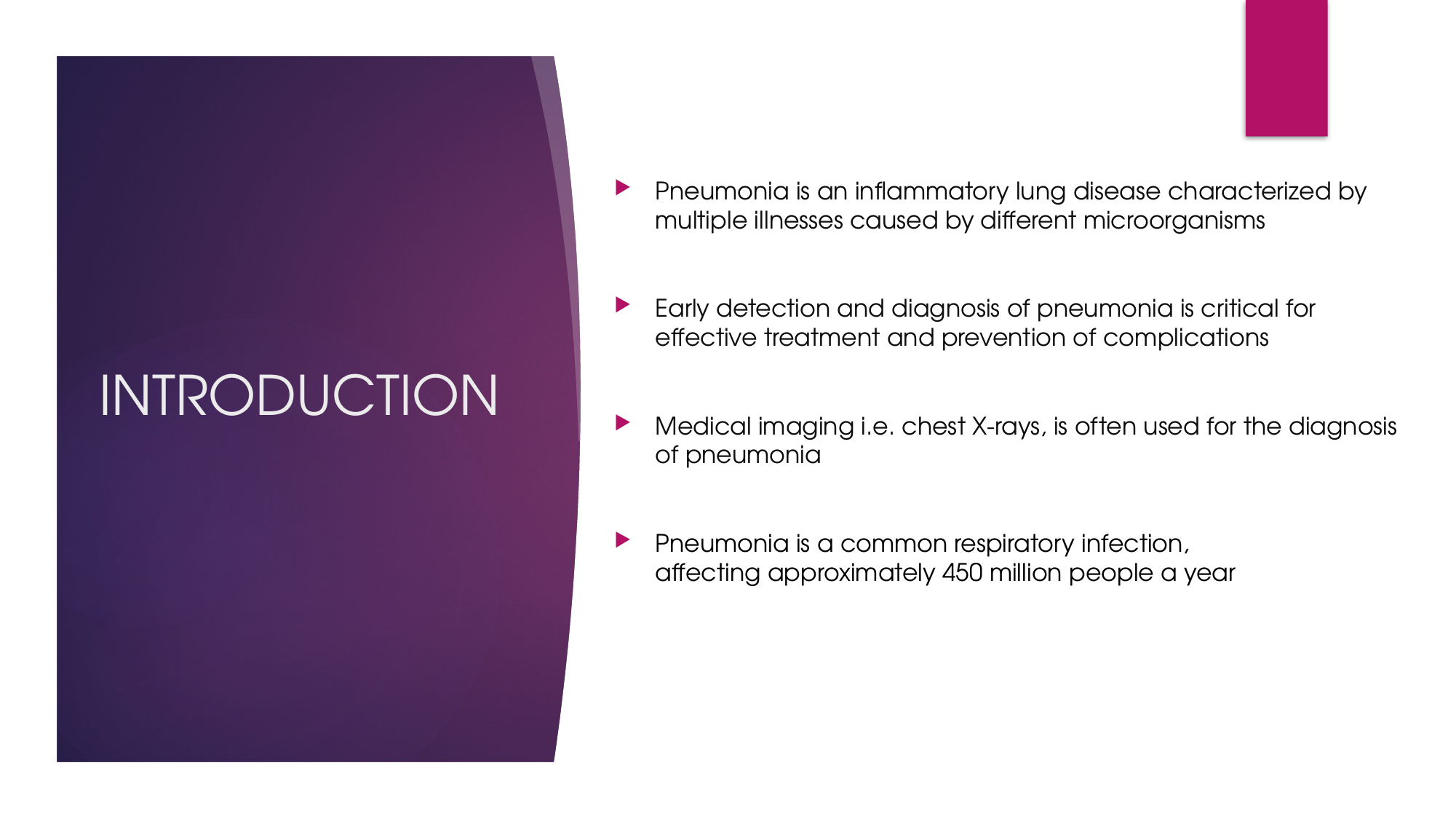

Pneumonia is an inflammatory lung disease characterized by multiple illnesses caused by different microorganisms

Early detection and diagnosis of pneumonia is critical for effective treatment and prevention of complications

Medical imaging i.e. chest X-rays, is often used for the diagnosis of pneumonia

Pneumonia is a common respiratory infection, affecting approximately 450 million people a year

# INTRODUCTION